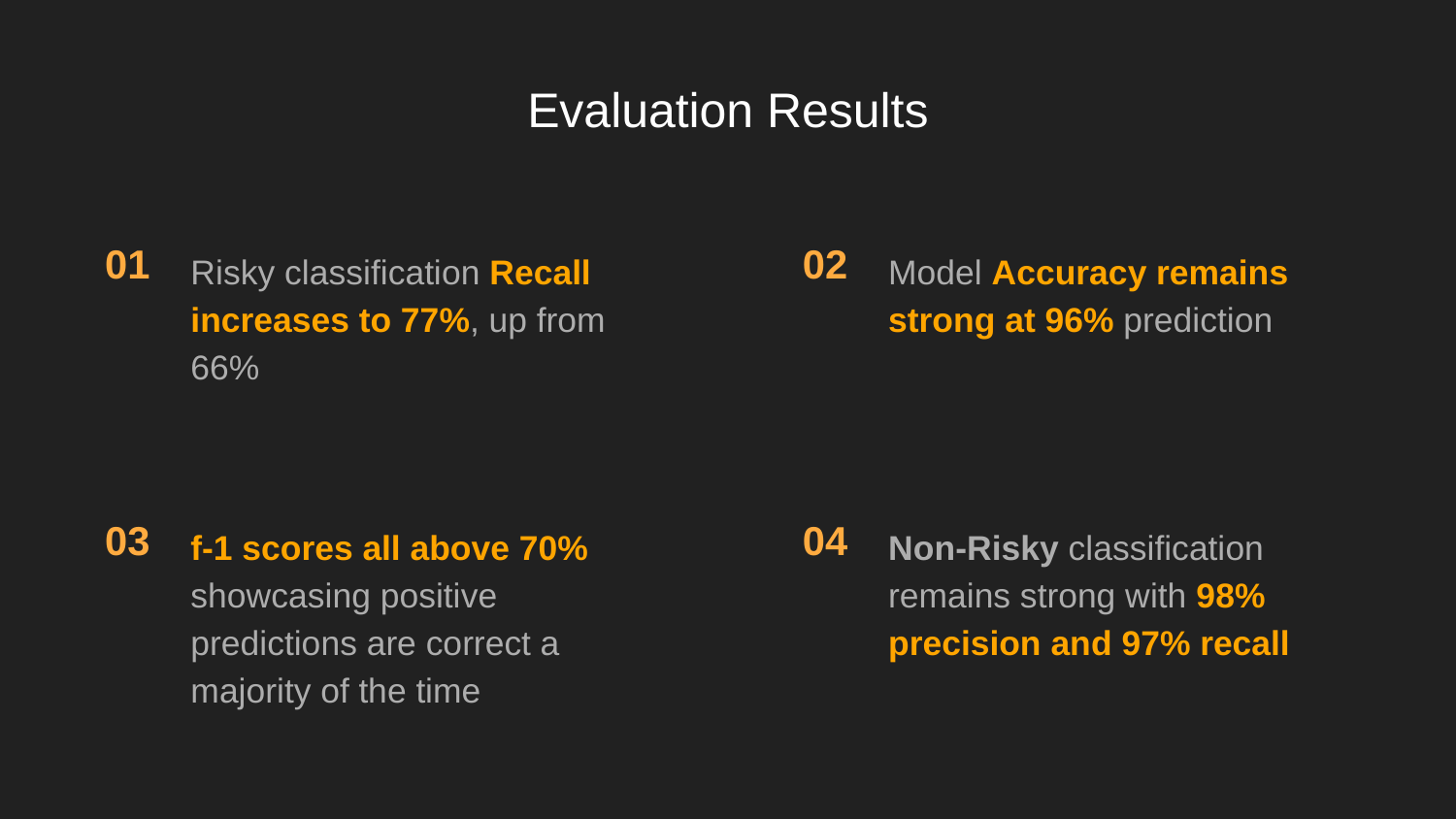

# Evaluation Results
Risky classification Recall increases to 77%, up from 66%
Model Accuracy remains strong at 96% prediction
f-1 scores all above 70% showcasing positive predictions are correct a majority of the time
Non-Risky classification remains strong with 98% precision and 97% recall